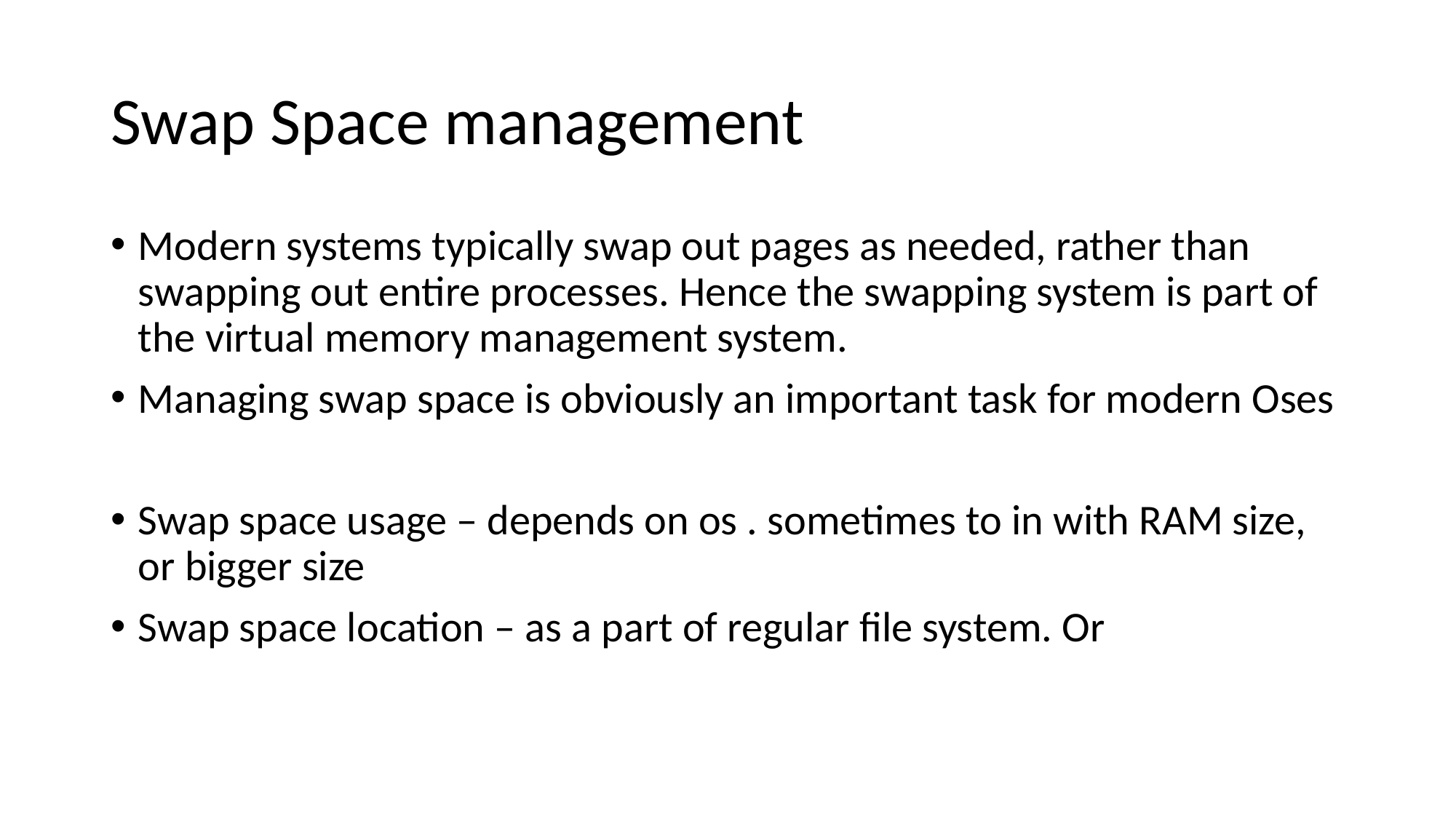

# Swap Space management
Modern systems typically swap out pages as needed, rather than swapping out entire processes. Hence the swapping system is part of the virtual memory management system.
Managing swap space is obviously an important task for modern Oses

Swap space usage – depends on os . sometimes to in with RAM size, or bigger size
Swap space location – as a part of regular file system. Or